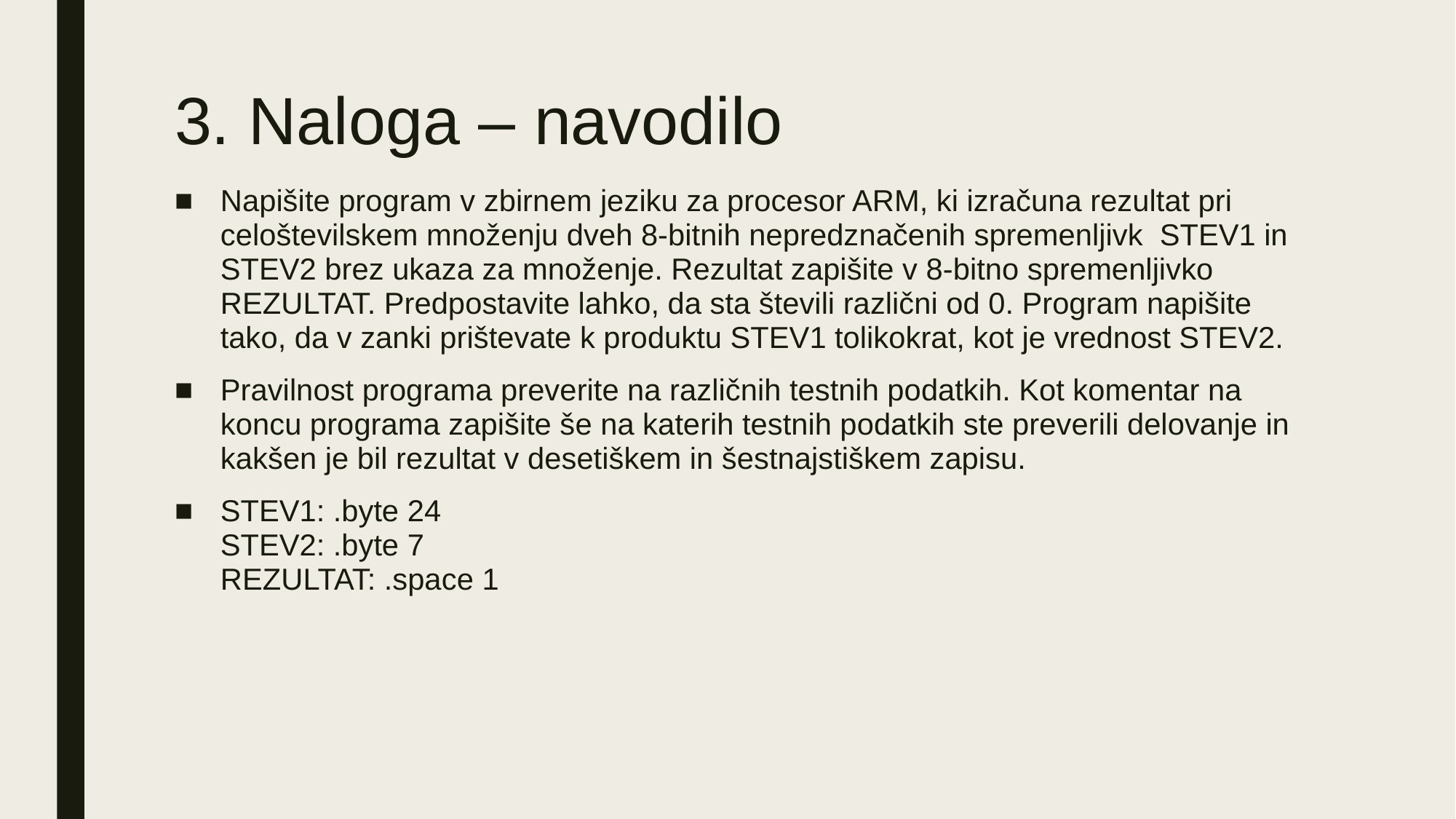

# 3. Naloga – navodilo
Napišite program v zbirnem jeziku za procesor ARM, ki izračuna rezultat pri celoštevilskem množenju dveh 8-bitnih nepredznačenih spremenljivk  STEV1 in STEV2 brez ukaza za množenje. Rezultat zapišite v 8-bitno spremenljivko REZULTAT. Predpostavite lahko, da sta števili različni od 0. Program napišite tako, da v zanki prištevate k produktu STEV1 tolikokrat, kot je vrednost STEV2.
Pravilnost programa preverite na različnih testnih podatkih. Kot komentar na koncu programa zapišite še na katerih testnih podatkih ste preverili delovanje in kakšen je bil rezultat v desetiškem in šestnajstiškem zapisu.
STEV1: .byte 24
STEV2: .byte 7
REZULTAT: .space 1